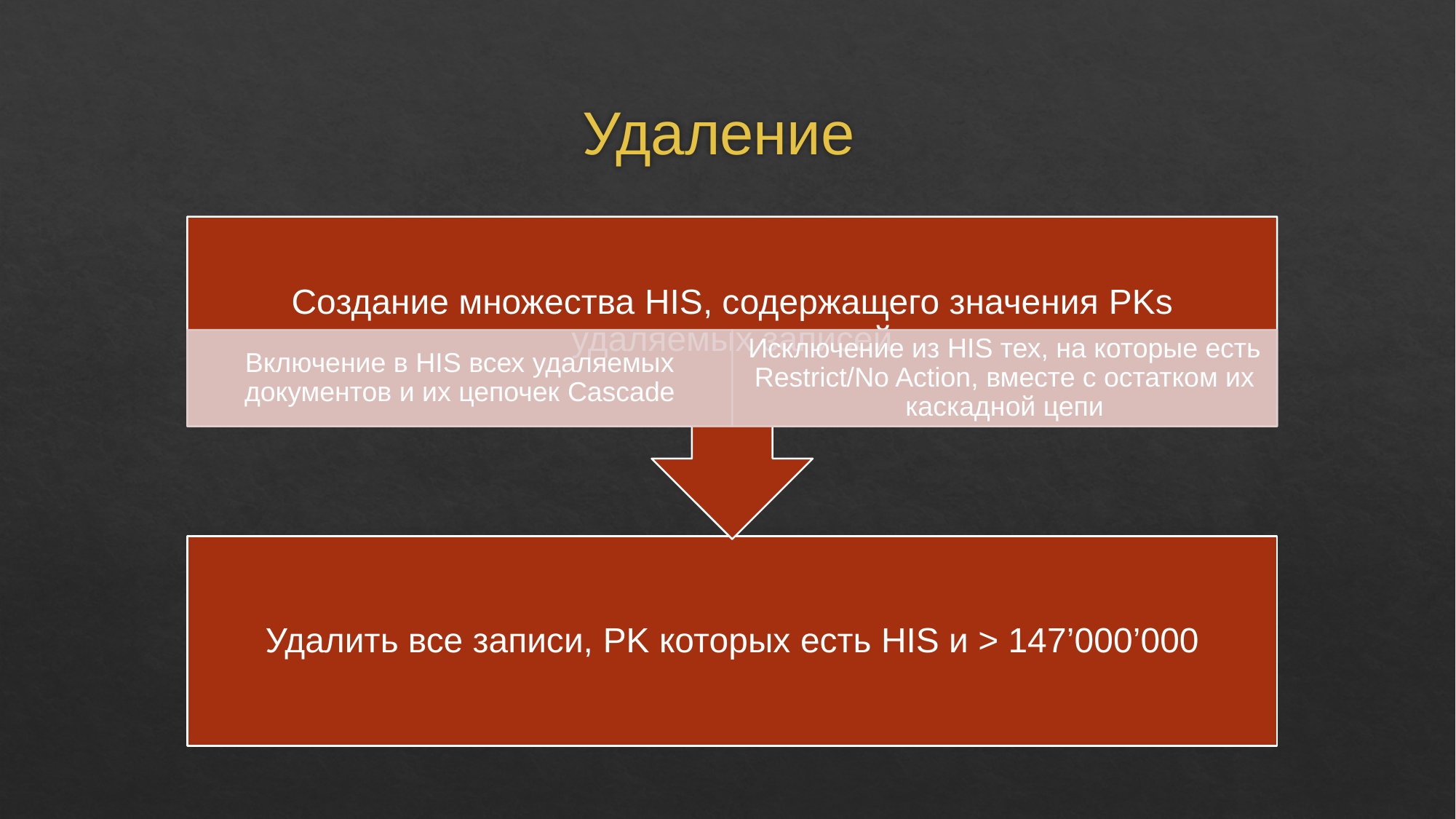

# Удаление
Удалить все записи, PK которых есть HIS и > 147’000’000
Создание множества HIS, содержащего значения PKs удаляемых записей
Включение в HIS всех удаляемых документов и их цепочек Cascade
Исключение из HIS тех, на которые есть Restrict/No Action, вместе с остатком их каскадной цепи